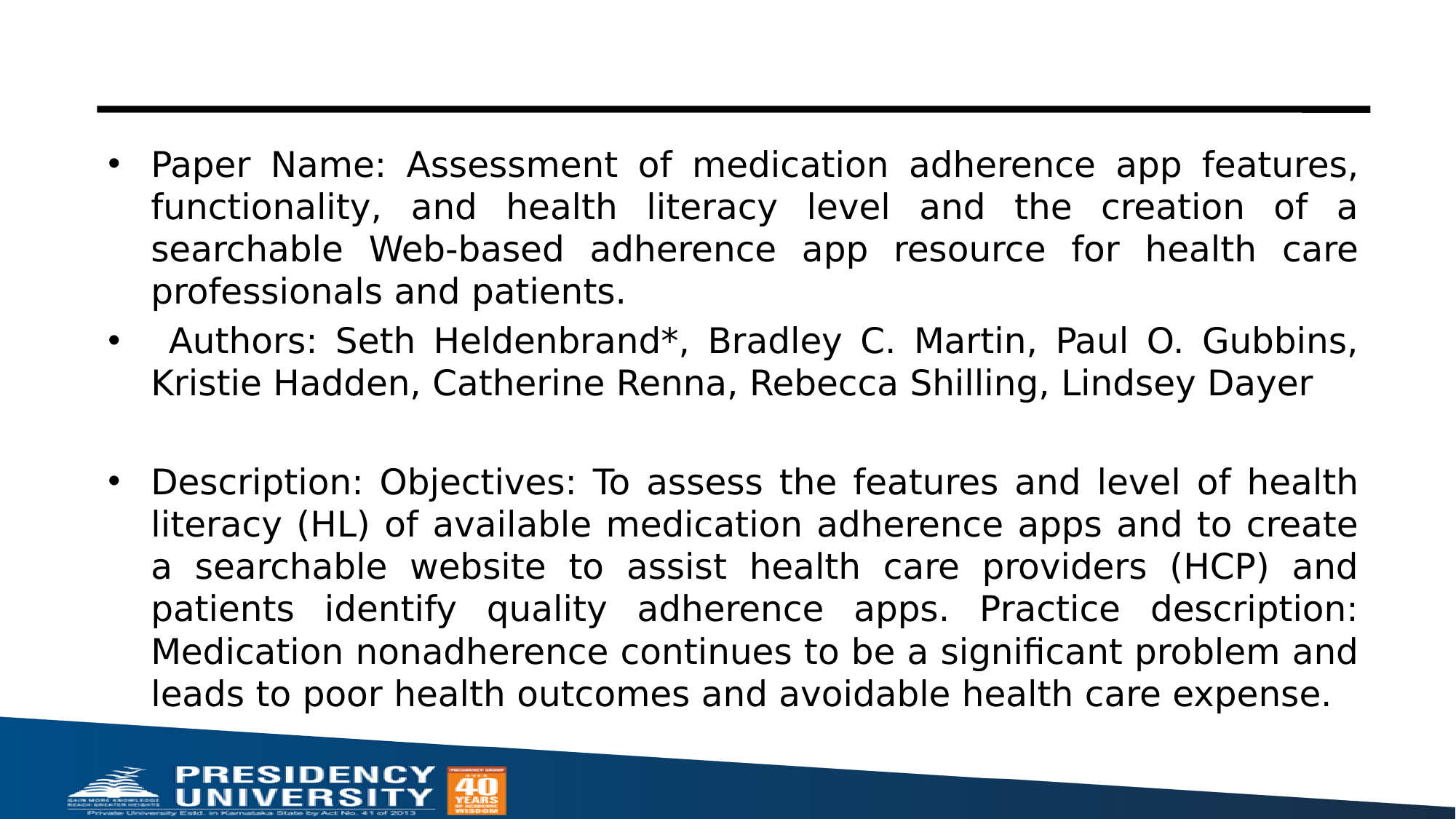

#
Paper Name: Assessment of medication adherence app features, functionality, and health literacy level and the creation of a searchable Web-based adherence app resource for health care professionals and patients.
 Authors: Seth Heldenbrand*, Bradley C. Martin, Paul O. Gubbins, Kristie Hadden, Catherine Renna, Rebecca Shilling, Lindsey Dayer

Description: Objectives: To assess the features and level of health literacy (HL) of available medication adherence apps and to create a searchable website to assist health care providers (HCP) and patients identify quality adherence apps. Practice description: Medication nonadherence continues to be a significant problem and leads to poor health outcomes and avoidable health care expense.